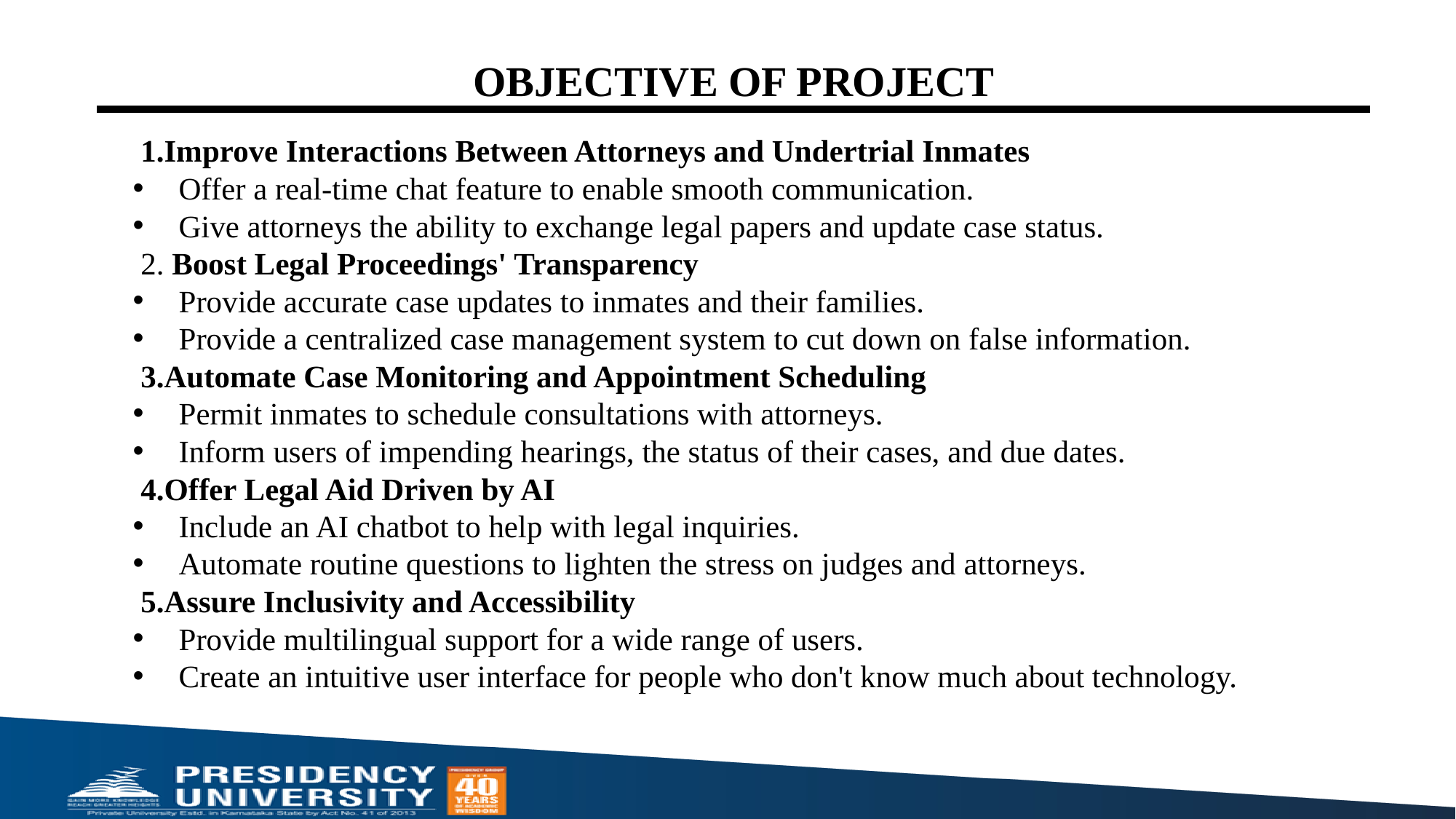

# OBJECTIVE OF PROJECT
1.Improve Interactions Between Attorneys and Undertrial Inmates
Offer a real-time chat feature to enable smooth communication.
Give attorneys the ability to exchange legal papers and update case status.
2. Boost Legal Proceedings' Transparency
Provide accurate case updates to inmates and their families.
Provide a centralized case management system to cut down on false information.
3.Automate Case Monitoring and Appointment Scheduling
Permit inmates to schedule consultations with attorneys.
Inform users of impending hearings, the status of their cases, and due dates.
4.Offer Legal Aid Driven by AI
Include an AI chatbot to help with legal inquiries.
Automate routine questions to lighten the stress on judges and attorneys.
5.Assure Inclusivity and Accessibility
Provide multilingual support for a wide range of users.
Create an intuitive user interface for people who don't know much about technology.